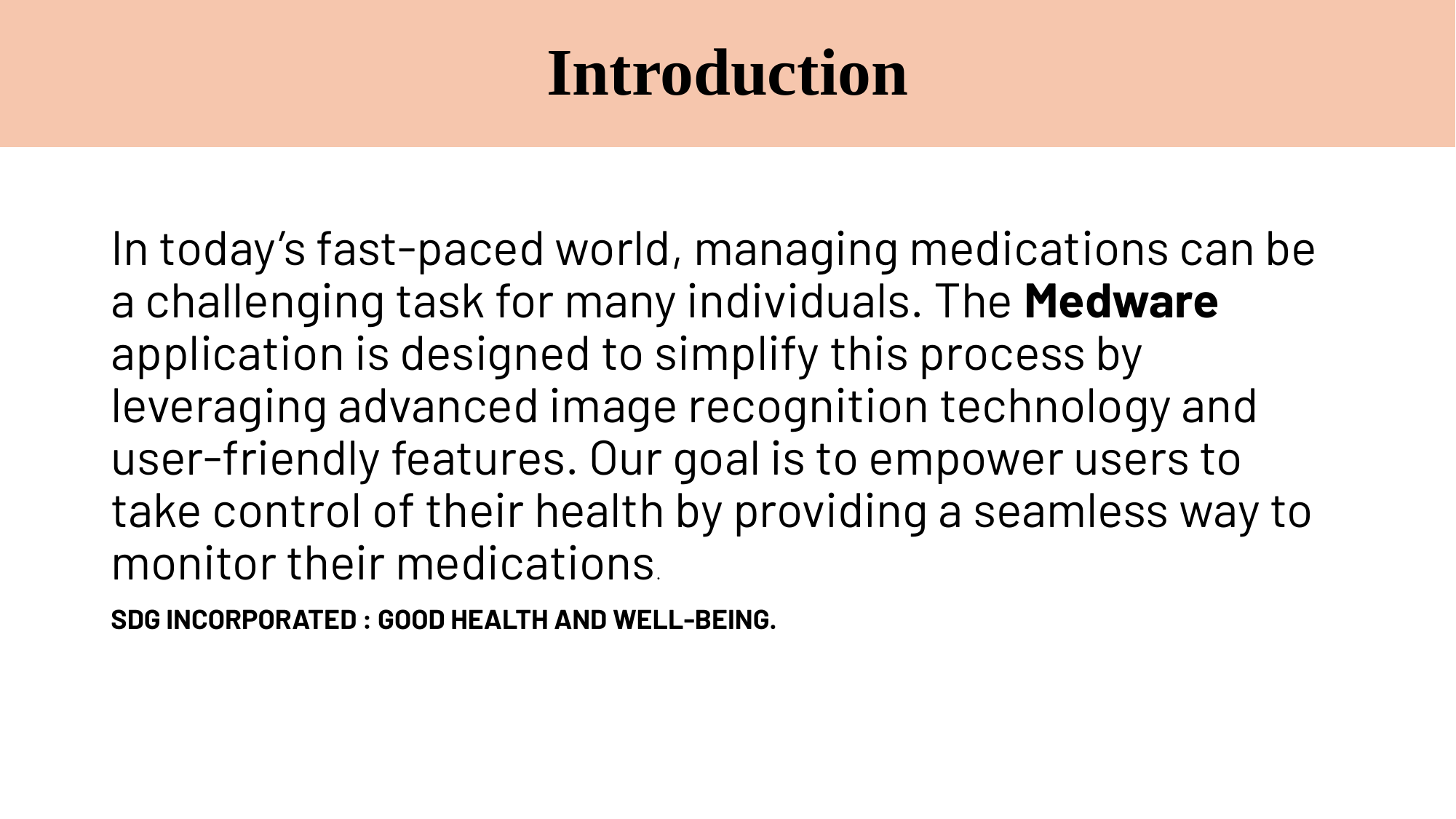

# Introduction
In today’s fast-paced world, managing medications can be a challenging task for many individuals. The Medware application is designed to simplify this process by leveraging advanced image recognition technology and user-friendly features. Our goal is to empower users to take control of their health by providing a seamless way to monitor their medications.
SDG INCORPORATED : GOOD HEALTH AND WELL-BEING.